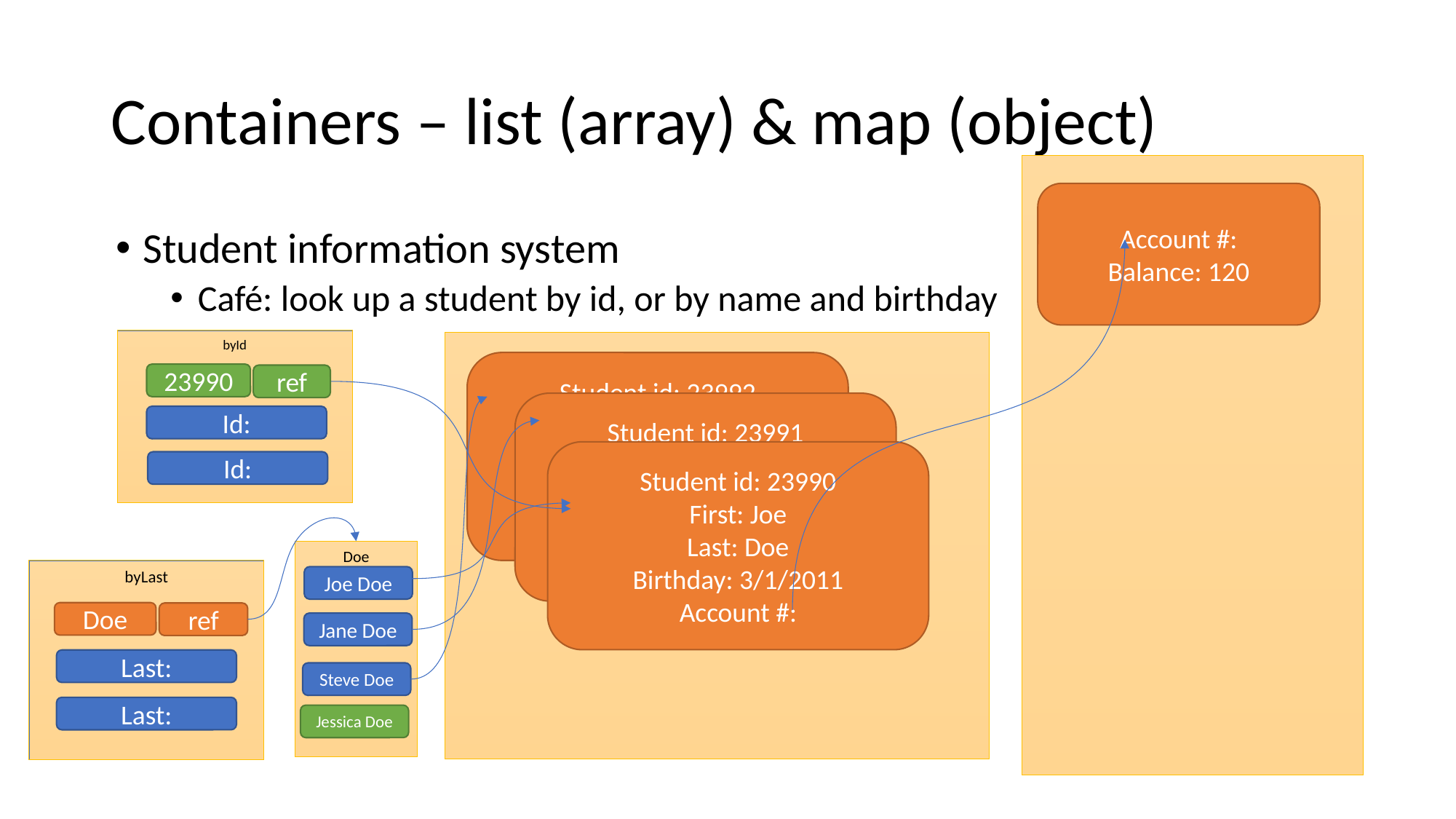

# Containers – list (array) & map (object)

Account #:
Balance: 120
Student information system
Café: look up a student by id, or by name and birthday

byId

Student id: 23992
First: Joe
Last: Doe
Birthday: 3/1/2011
Account #:
Student id: 23991
First: Joe
Last: Doe
Birthday: 3/1/2011
Account #:
Student id: 23990
First: Joe
Last: Doe
Birthday: 3/1/2011
Account #:
23990
ref
Id:
Id:
Doe
byLast
Joe Doe
Doe
ref
Jane Doe
Last:
Steve Doe
Last:
Jessica Doe